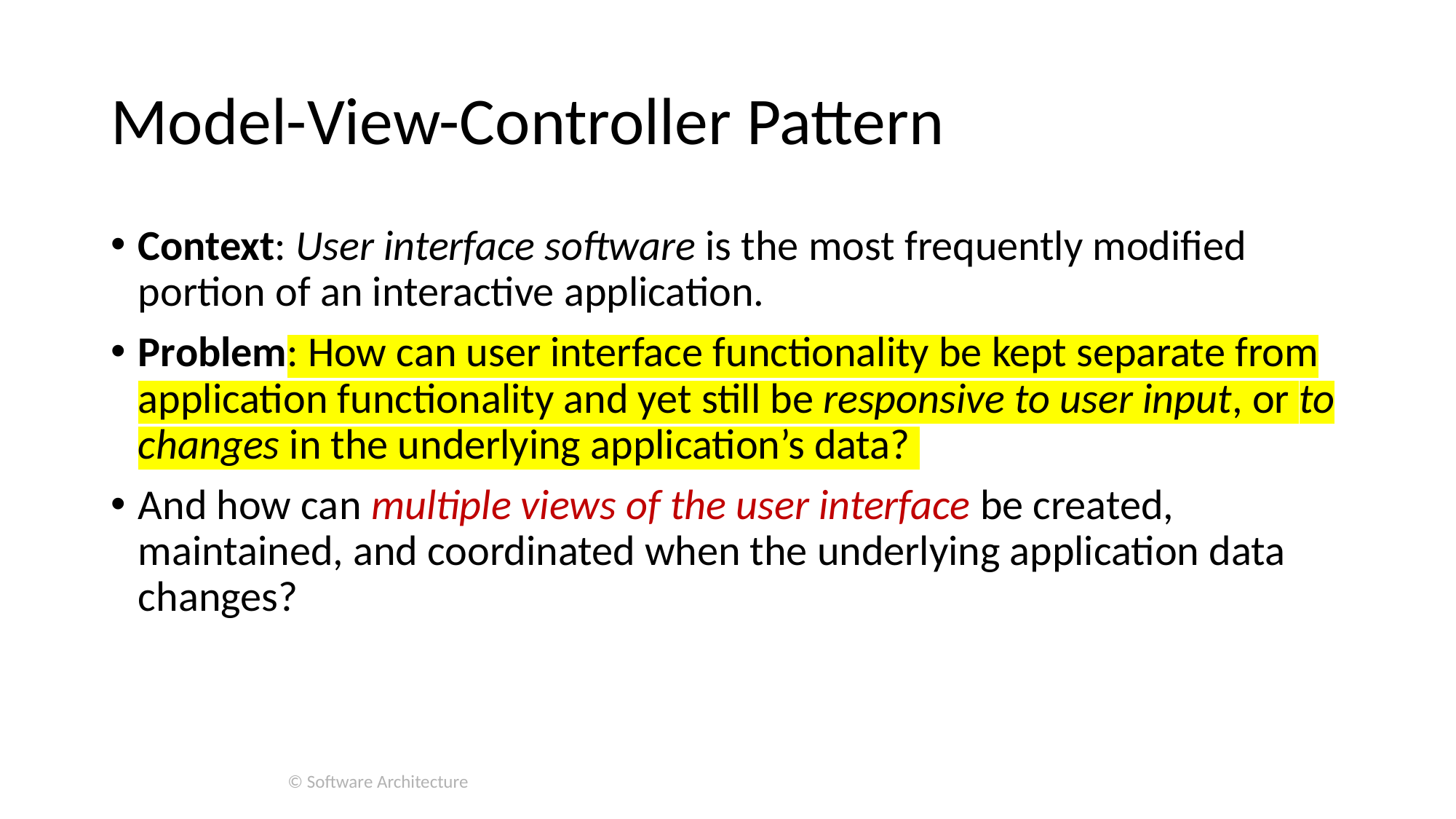

# Model-View-Controller Pattern
Context: User interface software is the most frequently modified portion of an interactive application.
Problem: How can user interface functionality be kept separate from application functionality and yet still be responsive to user input, or to changes in the underlying application’s data?
And how can multiple views of the user interface be created, maintained, and coordinated when the underlying application data changes?
© Software Architecture